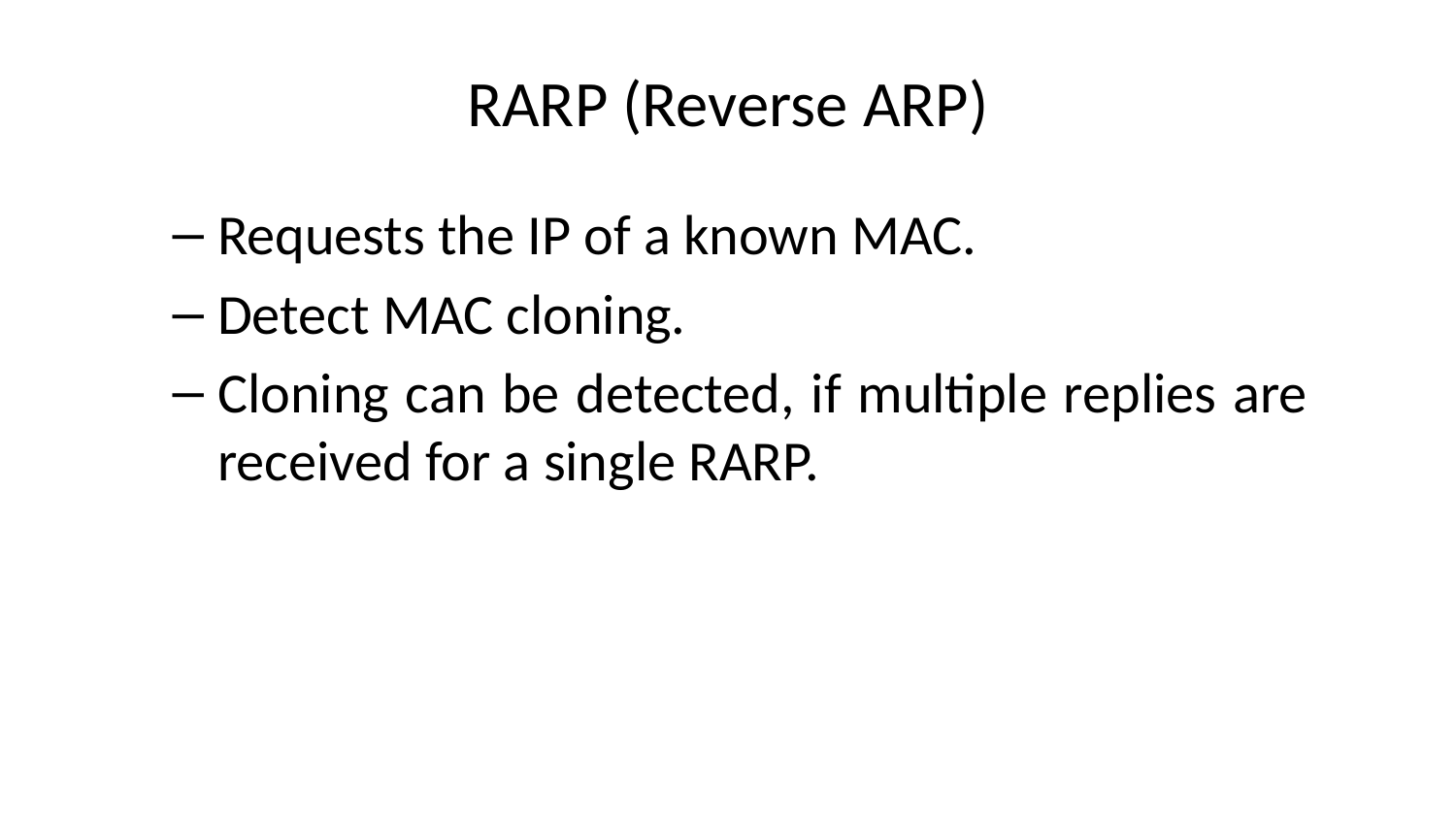

# RARP (Reverse ARP)
Requests the IP of a known MAC.
Detect MAC cloning.
Cloning can be detected, if multiple replies are received for a single RARP.